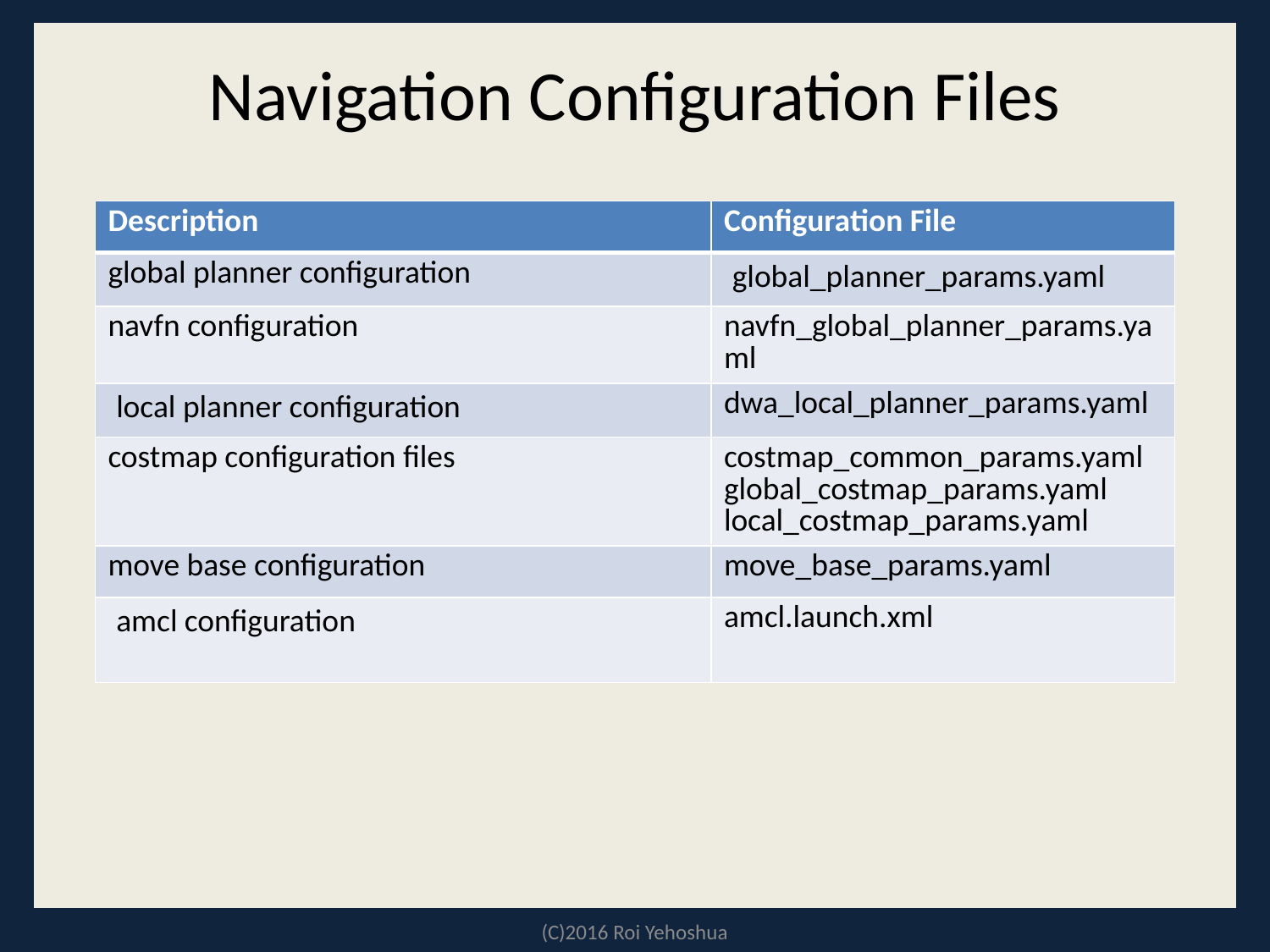

# Navigation Configuration Files
| Description | Configuration File |
| --- | --- |
| global planner configuration | global\_planner\_params.yaml |
| navfn configuration | navfn\_global\_planner\_params.yaml |
| local planner configuration | dwa\_local\_planner\_params.yaml |
| costmap configuration files | costmap\_common\_params.yaml global\_costmap\_params.yaml local\_costmap\_params.yaml |
| move base configuration | move\_base\_params.yaml |
| amcl configuration | amcl.launch.xml |
(C)2016 Roi Yehoshua